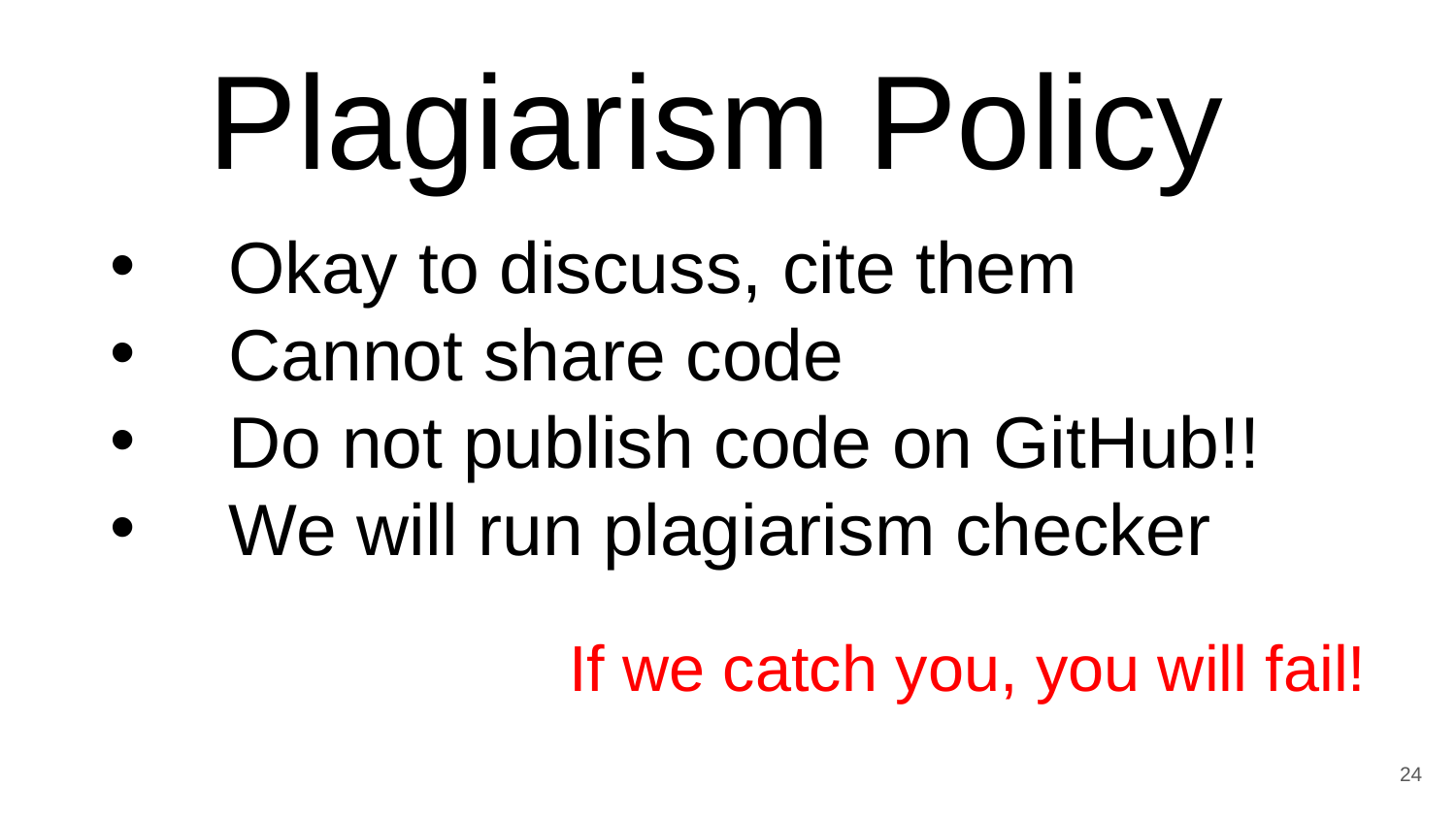

Plagiarism Policy
Okay to discuss, cite them
Cannot share code
Do not publish code on GitHub!!
We will run plagiarism checker

If we catch you, you will fail!
24